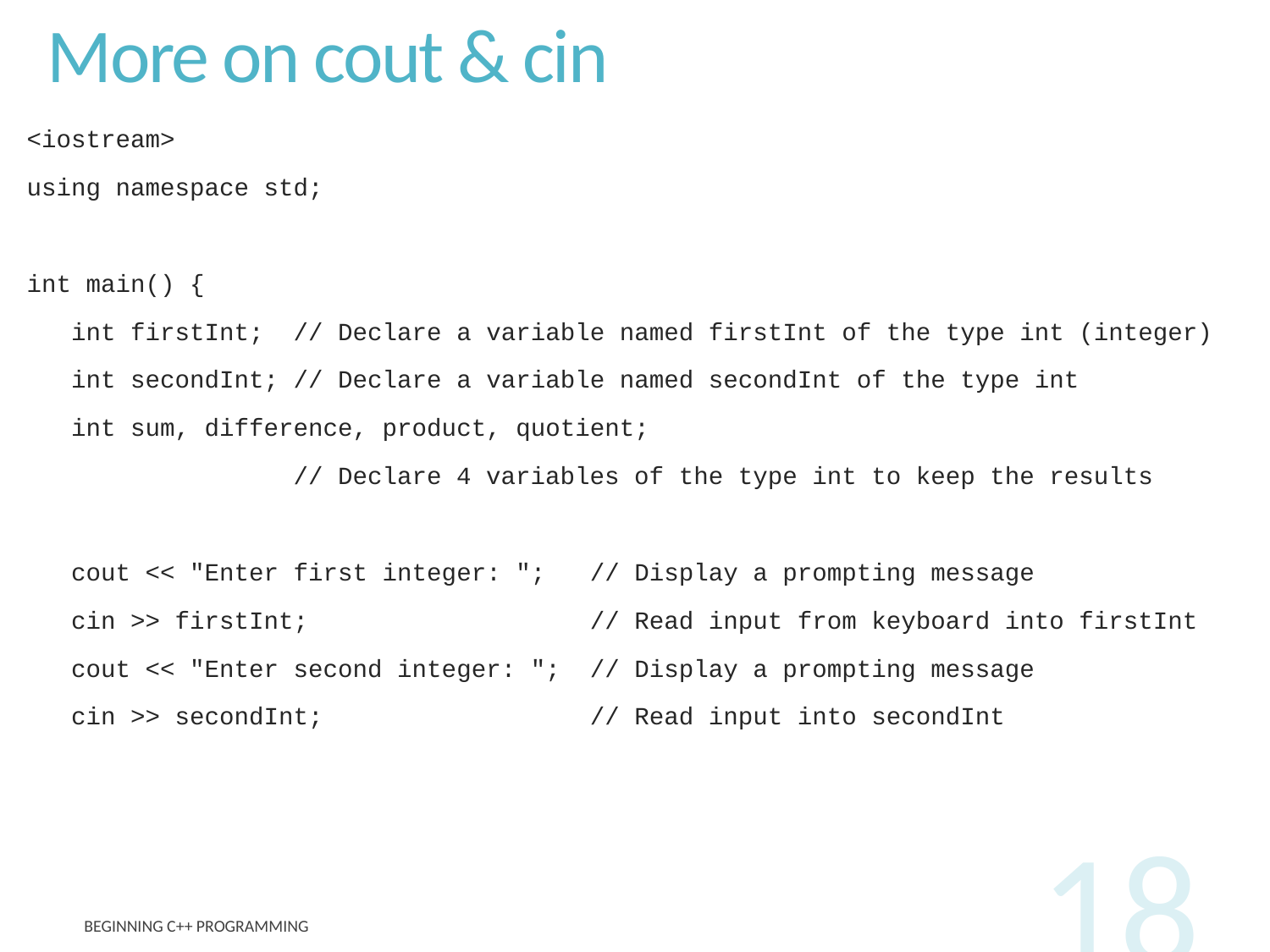

# More on cout & cin
<iostream>
using namespace std;

int main() {
   int firstInt;  // Declare a variable named firstInt of the type int (integer)
   int secondInt; // Declare a variable named secondInt of the type int
   int sum, difference, product, quotient;
                  // Declare 4 variables of the type int to keep the results

   cout << "Enter first integer: ";   // Display a prompting message
   cin >> firstInt;                   // Read input from keyboard into firstInt
   cout << "Enter second integer: ";  // Display a prompting message
   cin >> secondInt;                  // Read input into secondInt

18
Beginning C++ Programming